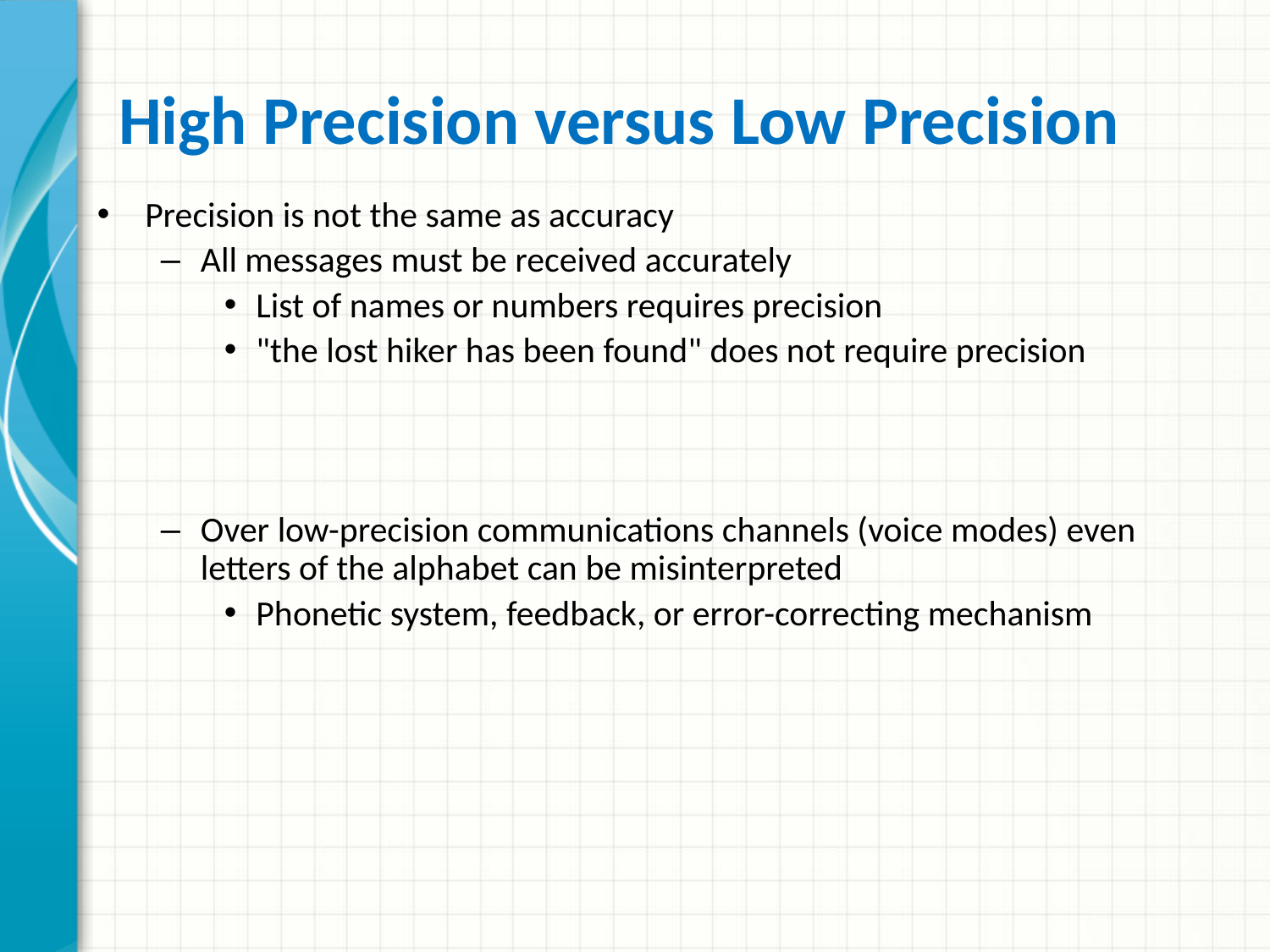

# High Precision versus Low Precision
Precision is not the same as accuracy
All messages must be received accurately
List of names or numbers requires precision
"the lost hiker has been found" does not require precision

Over low-precision communications channels (voice modes) even letters of the alphabet can be misinterpreted
Phonetic system, feedback, or error-correcting mechanism